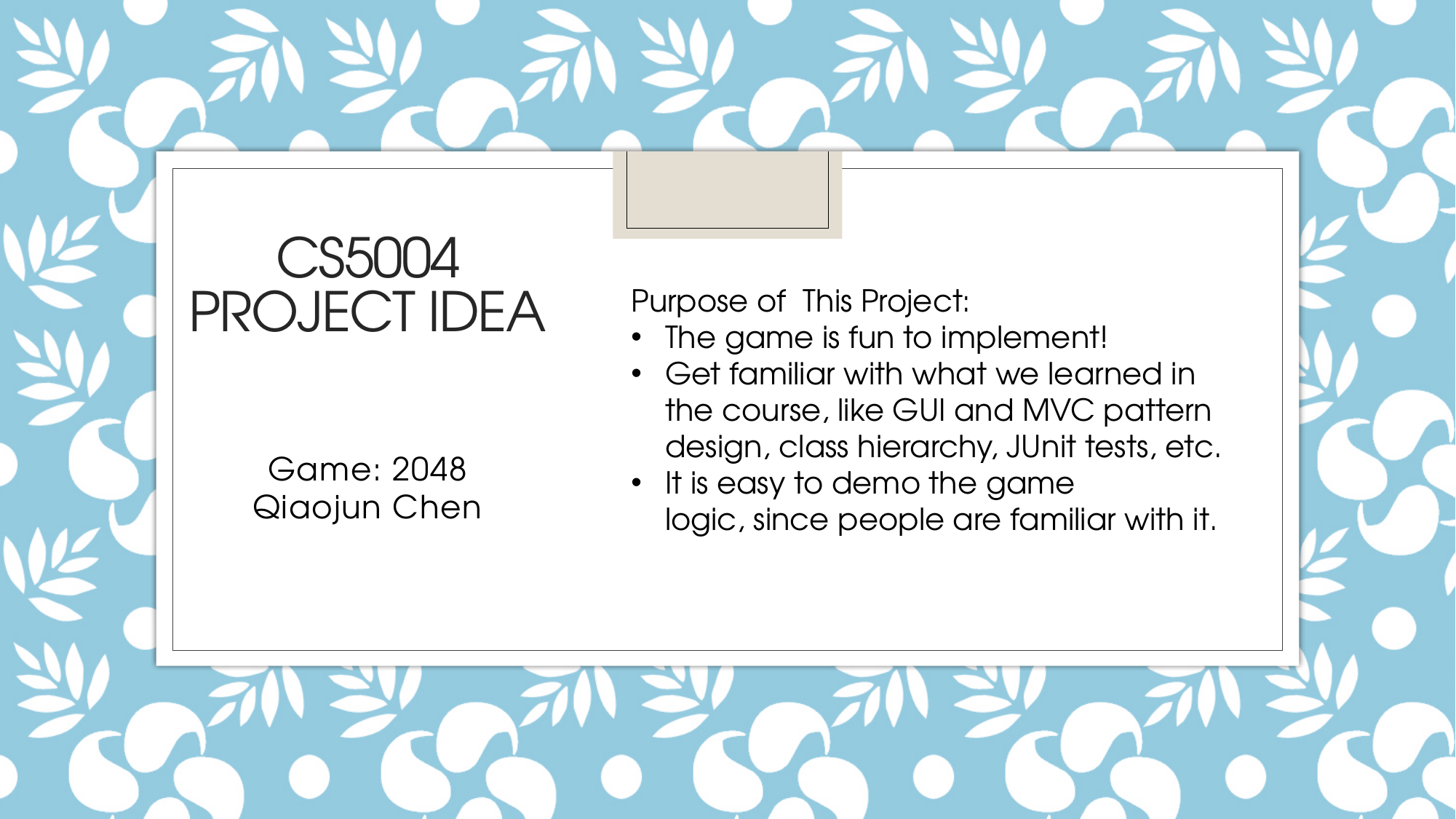

# CS5004 Project Idea
Purpose of  This Project:
The game is fun to implement!
Get familiar with what we learned in the course, like GUI and MVC pattern design, class hierarchy, JUnit tests, etc.
It is easy to demo the game logic, since people are familiar with it.

Game: 2048
Qiaojun Chen